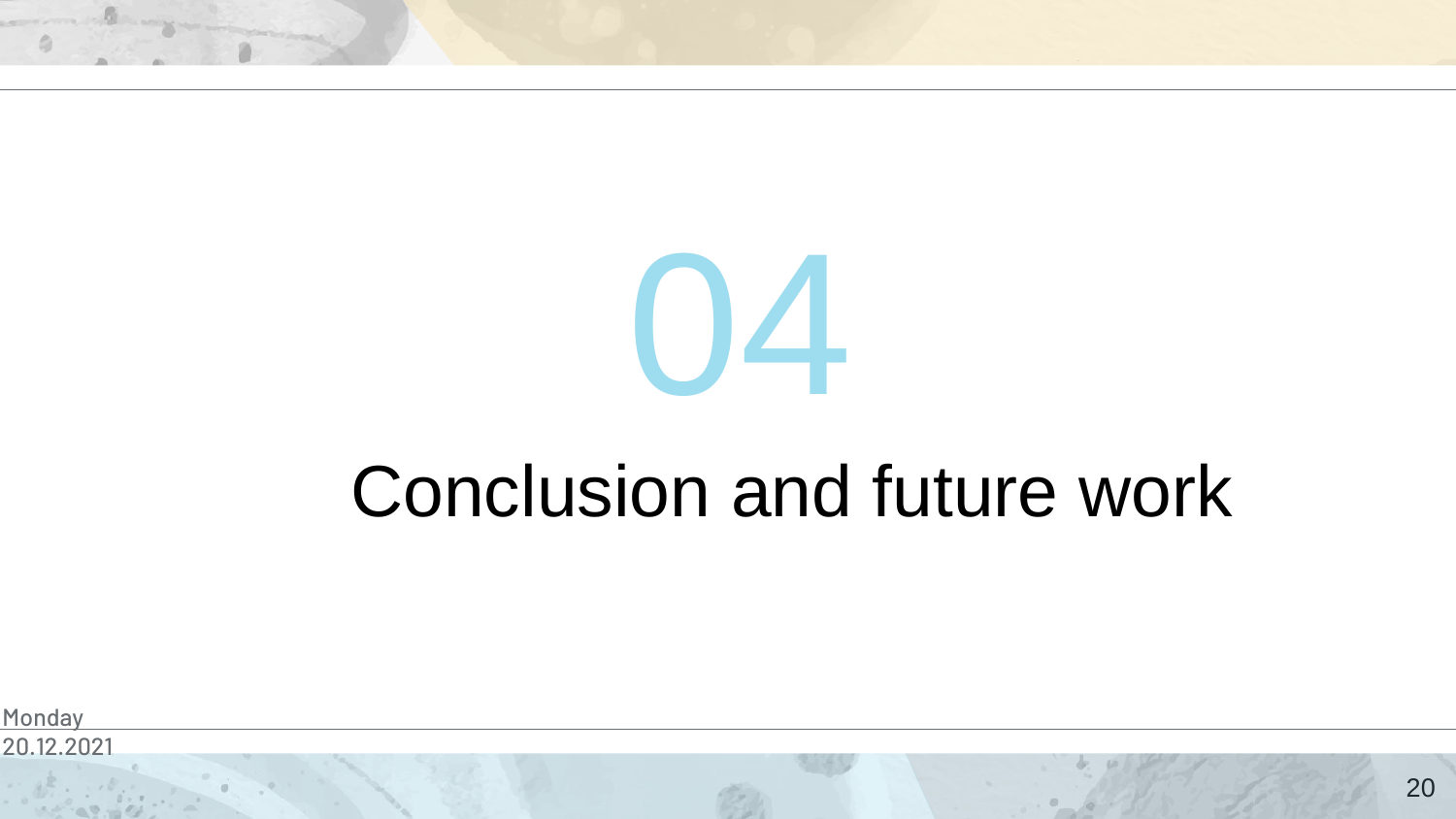

04
# Conclusion and future work
Monday
20.12.2021
20